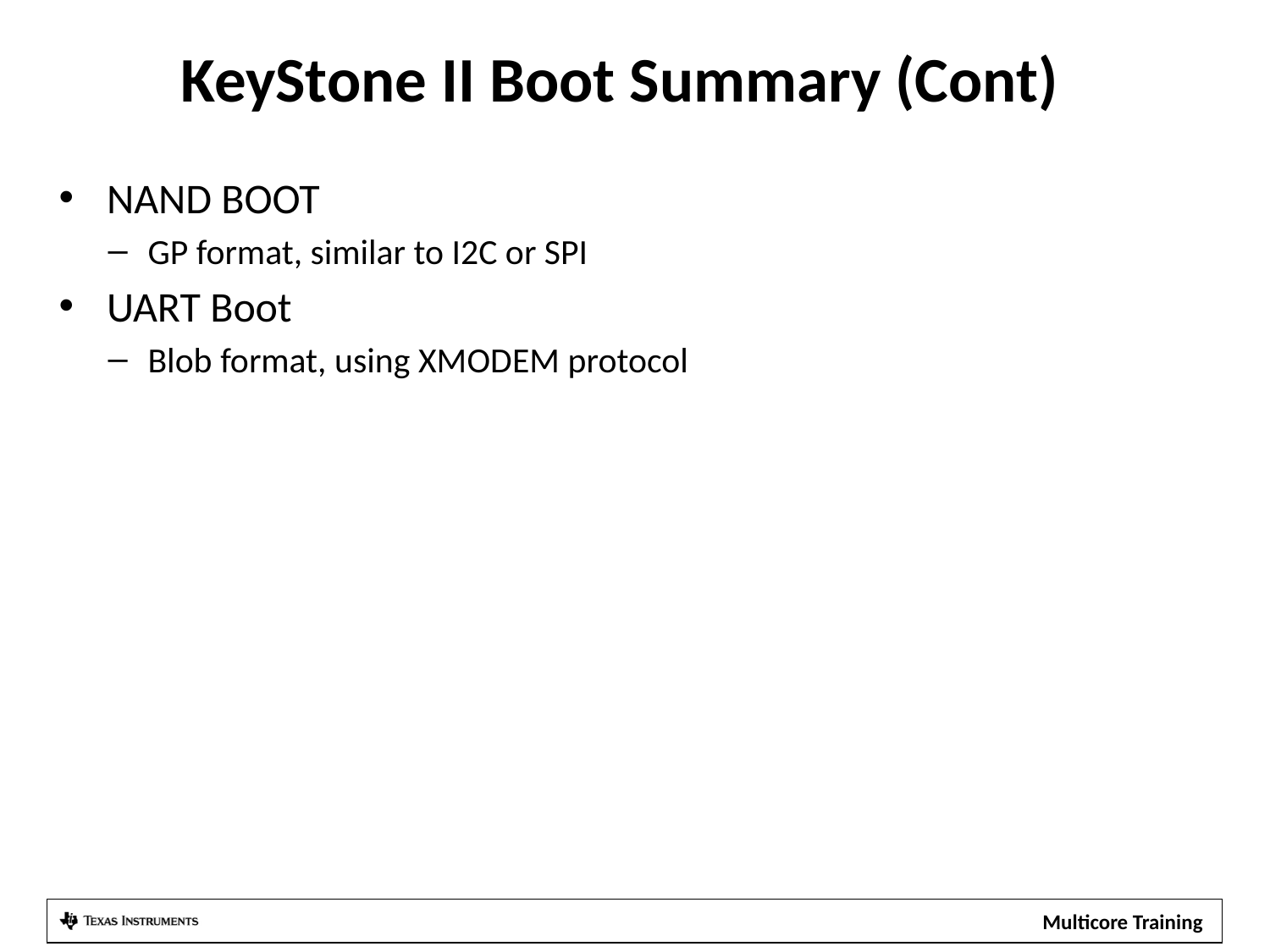

# KeyStone II Boot Summary (Cont)
NAND BOOT
GP format, similar to I2C or SPI
UART Boot
Blob format, using XMODEM protocol